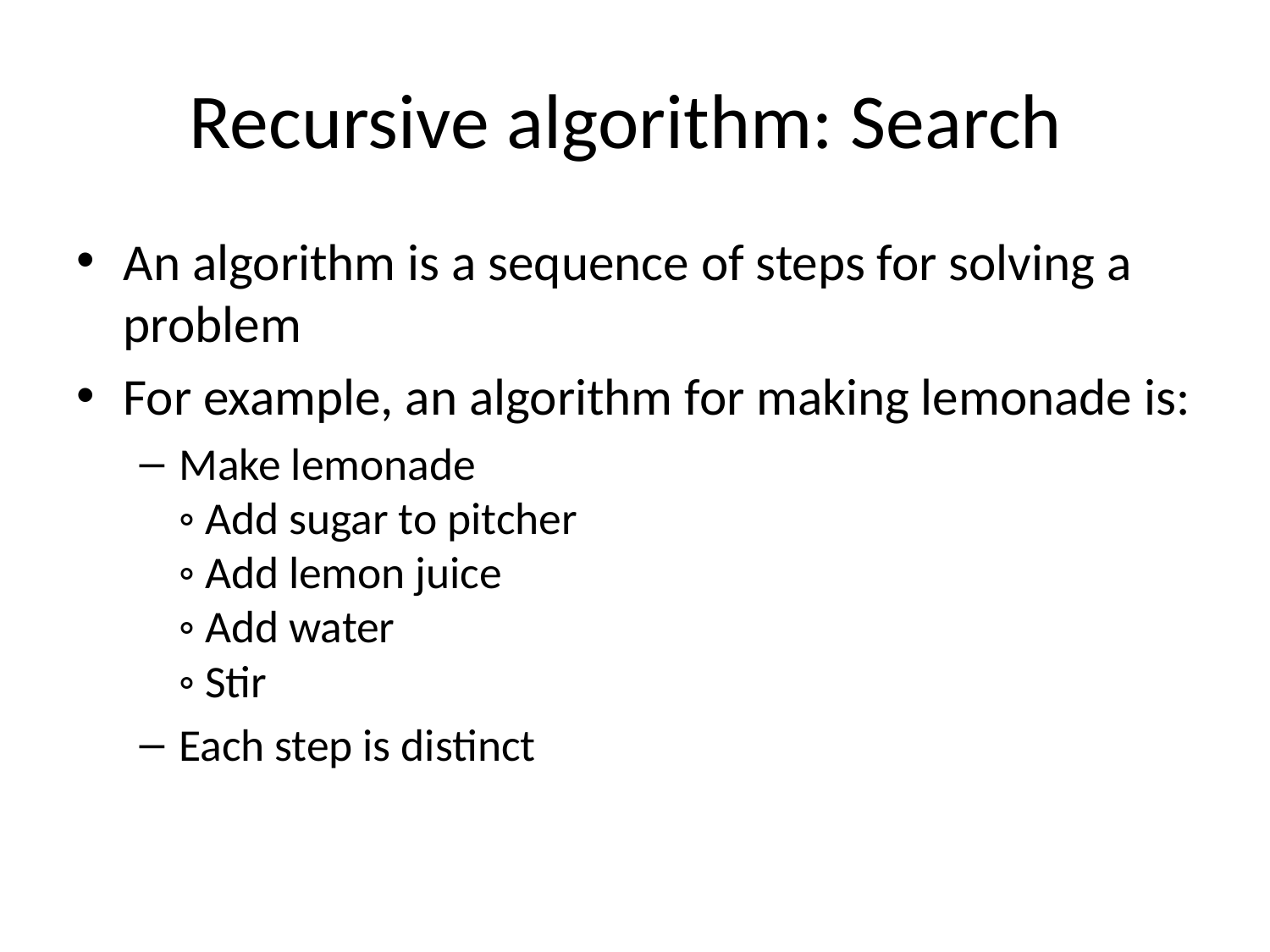

# Recursive algorithm: Search
An algorithm is a sequence of steps for solving a problem
For example, an algorithm for making lemonade is:
Make lemonade
◦ Add sugar to pitcher
◦ Add lemon juice
◦ Add water
◦ Stir
Each step is distinct